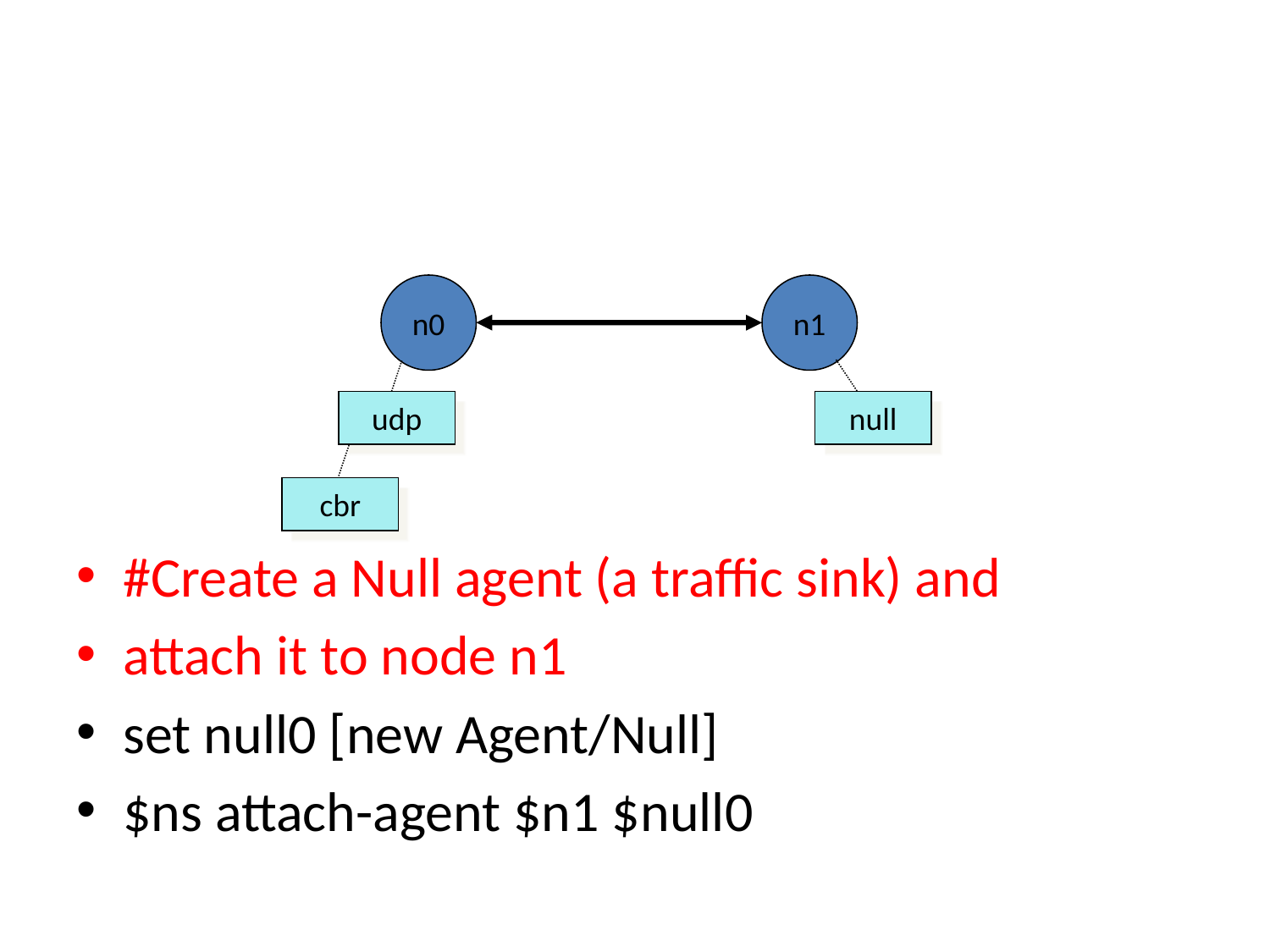

#

#Create a Null agent (a traffic sink) and
attach it to node n1
set null0 [new Agent/Null]
$ns attach-agent $n1 $null0

n0
n1

udp
null

cbr